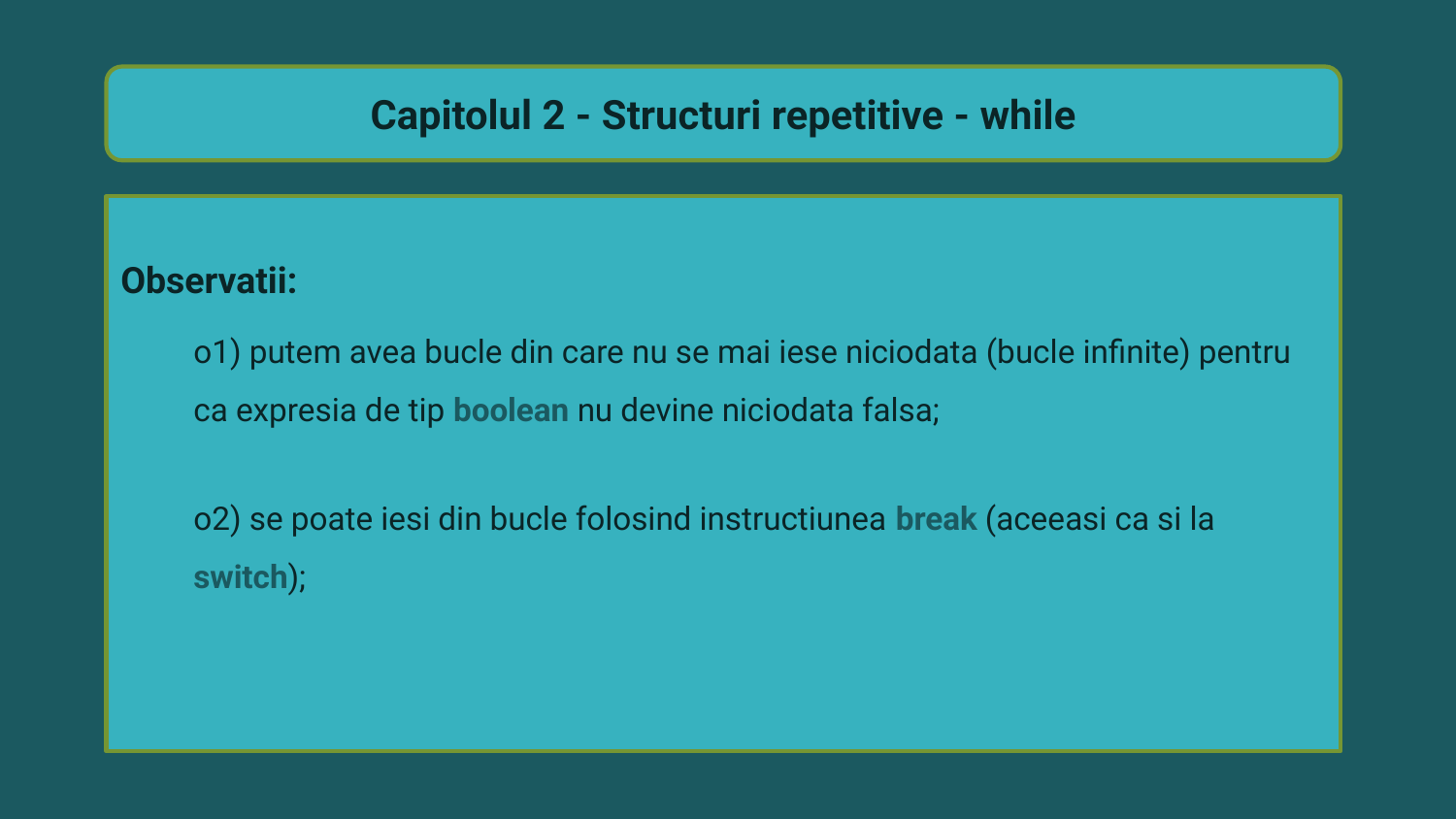

Capitolul 2 - Structuri repetitive - while

Observatii:
o1) putem avea bucle din care nu se mai iese niciodata (bucle infinite) pentru ca expresia de tip boolean nu devine niciodata falsa;

o2) se poate iesi din bucle folosind instructiunea break (aceeasi ca si la switch);